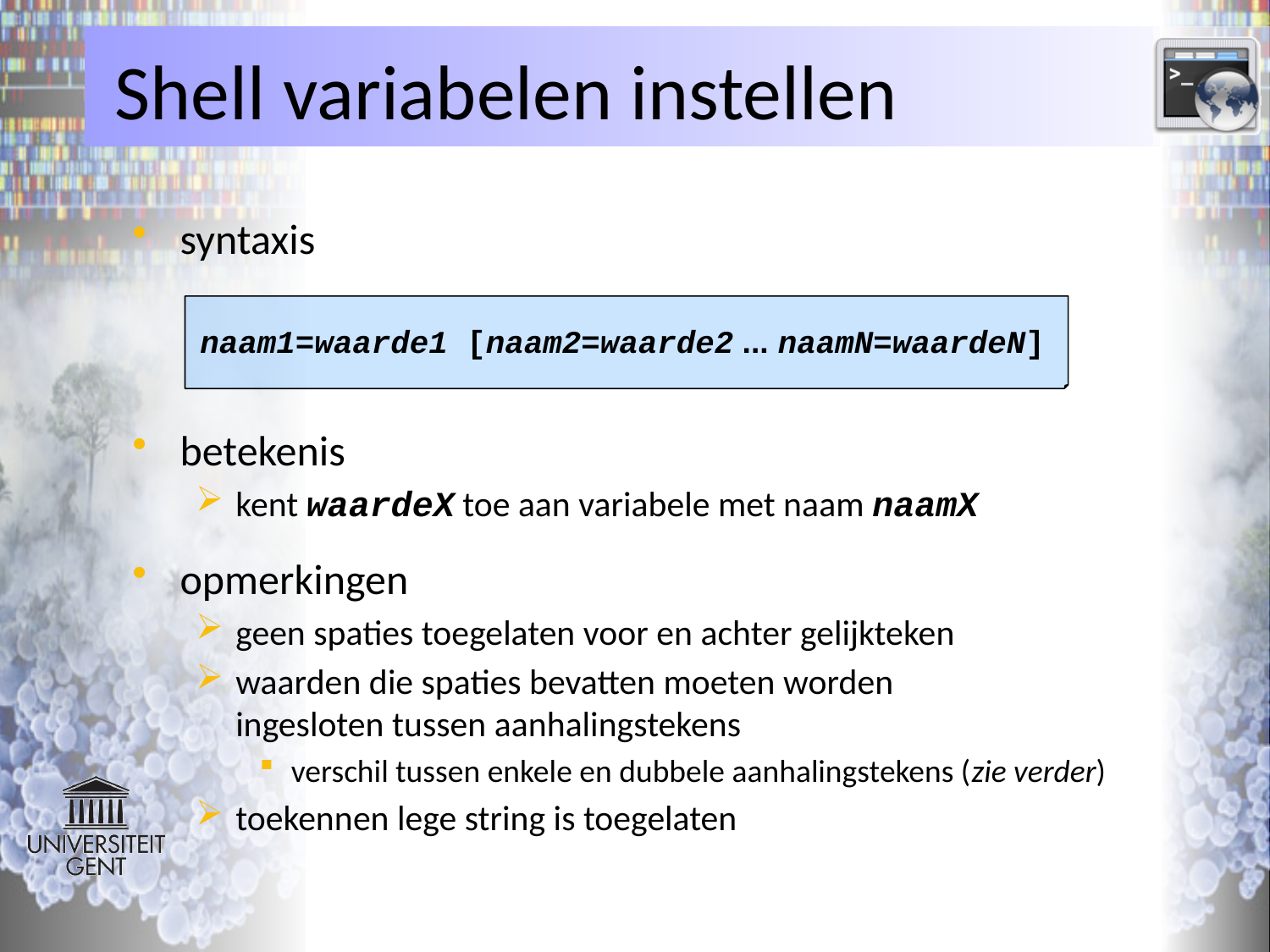

# Shell variabelen instellen
syntaxis
betekenis
kent waardeX toe aan variabele met naam naamX

opmerkingen
geen spaties toegelaten voor en achter gelijkteken
waarden die spaties bevatten moeten worden
ingesloten tussen aanhalingstekens
verschil tussen enkele en dubbele aanhalingstekens (zie verder)
toekennen lege string is toegelaten

naam1=waarde1 [naam2=waarde2 ... naamN=waardeN]